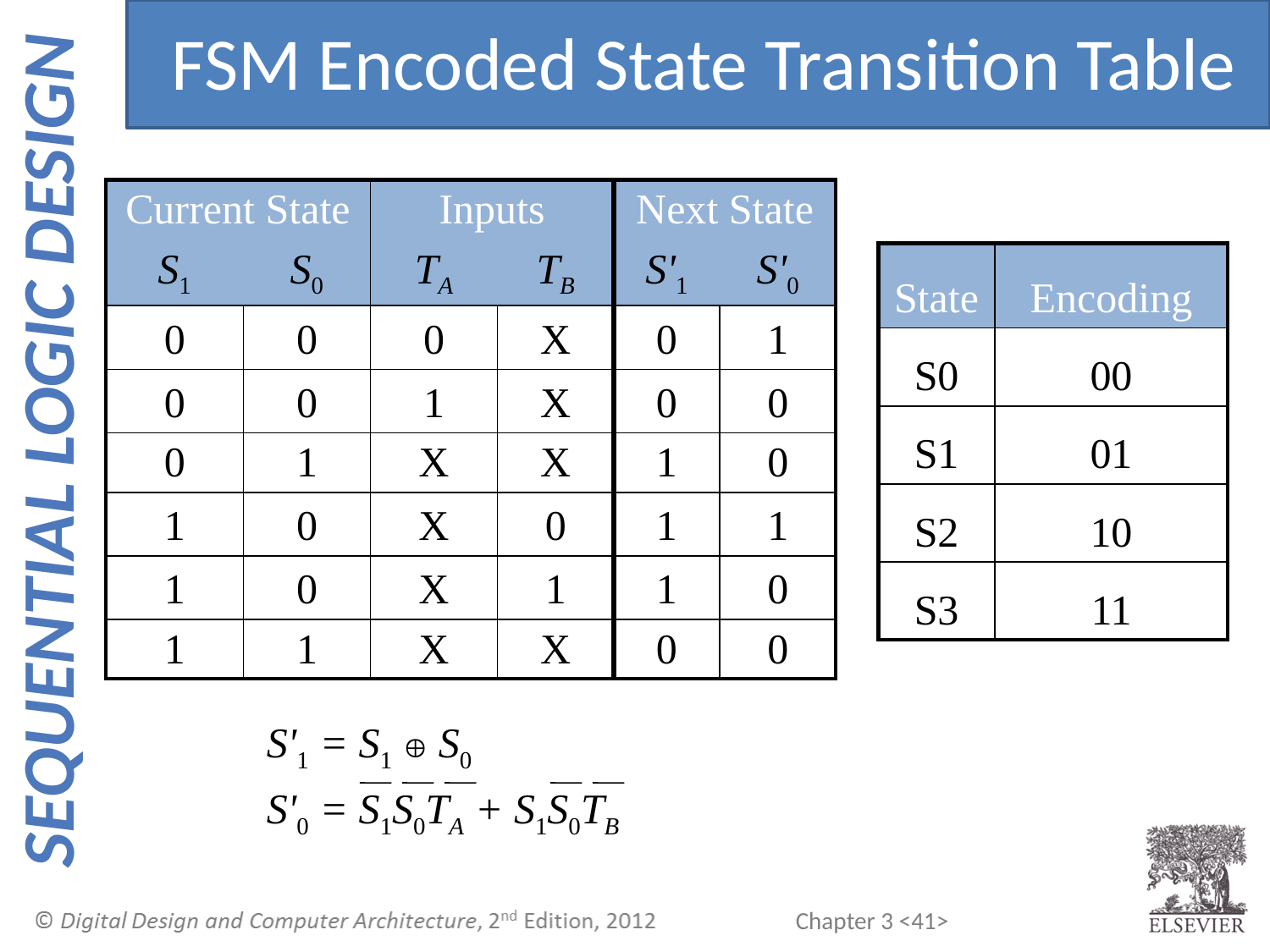

FSM Encoded State Transition Table

| Current State |  | Inputs |  | Next State |  |
| --- | --- | --- | --- | --- | --- |
| S1 | S0 | TA | TB | S'1 | S'0 |
| 0 | 0 | 0 | X | 0 | 1 |
| 0 | 0 | 1 | X | 0 | 0 |
| 0 | 1 | X | X | 1 | 0 |
| 1 | 0 | X | 0 | 1 | 1 |
| 1 | 0 | X | 1 | 1 | 0 |
| 1 | 1 | X | X | 0 | 0 |
| State | Encoding |
| --- | --- |
| S0 | 00 |
| S1 | 01 |
| S2 | 10 |
| S3 | 11 |
S'1 = S1 ⊕ S0
S'0 = S1S0TA + S1S0TB